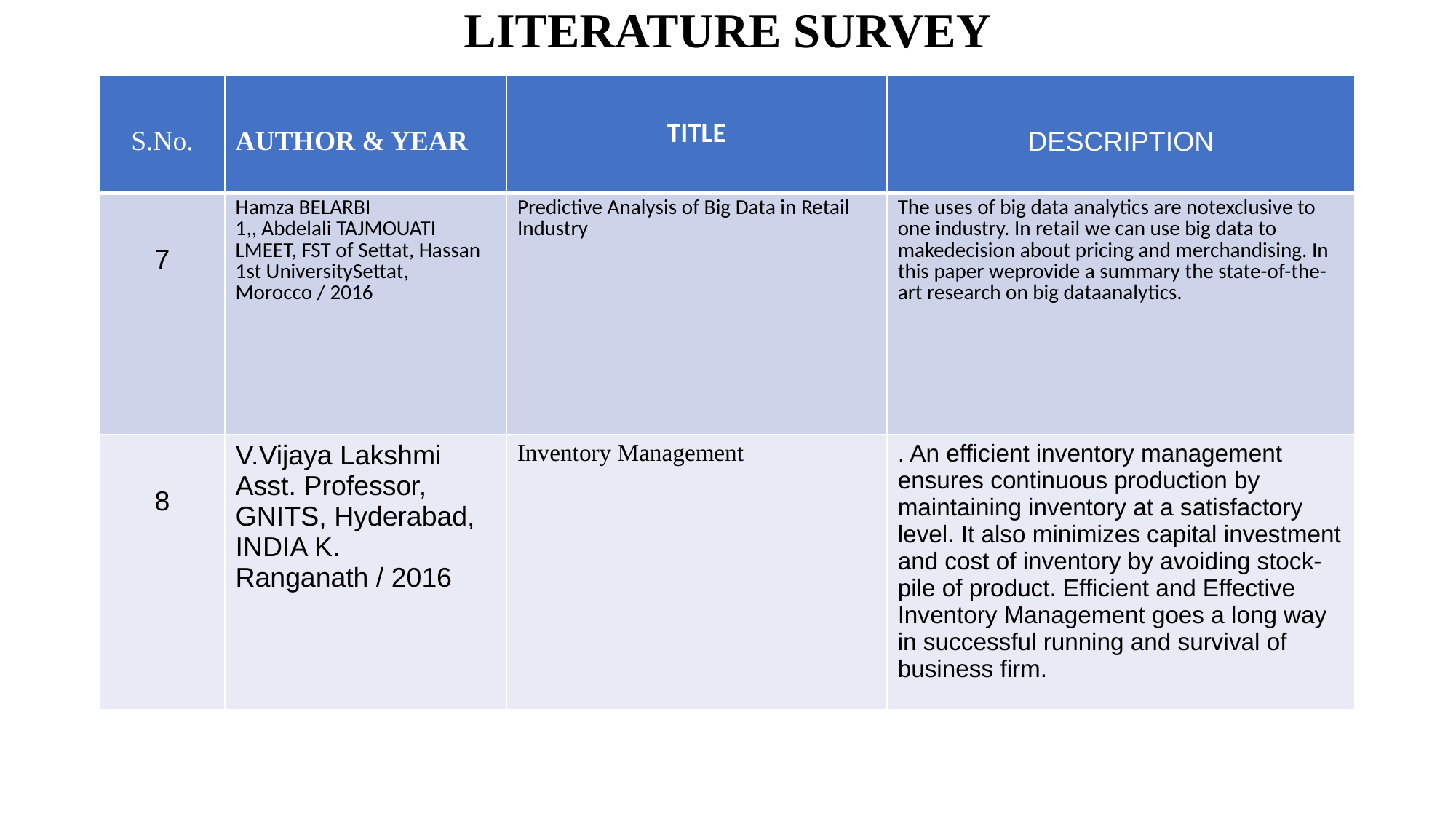

# LITERATURE SURVEY
| S.No. | AUTHOR & YEAR | TITLE | DESCRIPTION |
| --- | --- | --- | --- |
| 7 | Hamza BELARBI 1,, Abdelali TAJMOUATI LMEET, FST of Settat, Hassan 1st UniversitySettat, Morocco / 2016 | Predictive Analysis of Big Data in Retail Industry | The uses of big data analytics are notexclusive to one industry. In retail we can use big data to makedecision about pricing and merchandising. In this paper weprovide a summary the state-of-the-art research on big dataanalytics. |
| 8 | V.Vijaya Lakshmi Asst. Professor, GNITS, Hyderabad, INDIA K. Ranganath / 2016 | Inventory Management | . An efficient inventory management ensures continuous production by maintaining inventory at a satisfactory level. It also minimizes capital investment and cost of inventory by avoiding stock-pile of product. Efficient and Effective Inventory Management goes a long way in successful running and survival of business firm. |